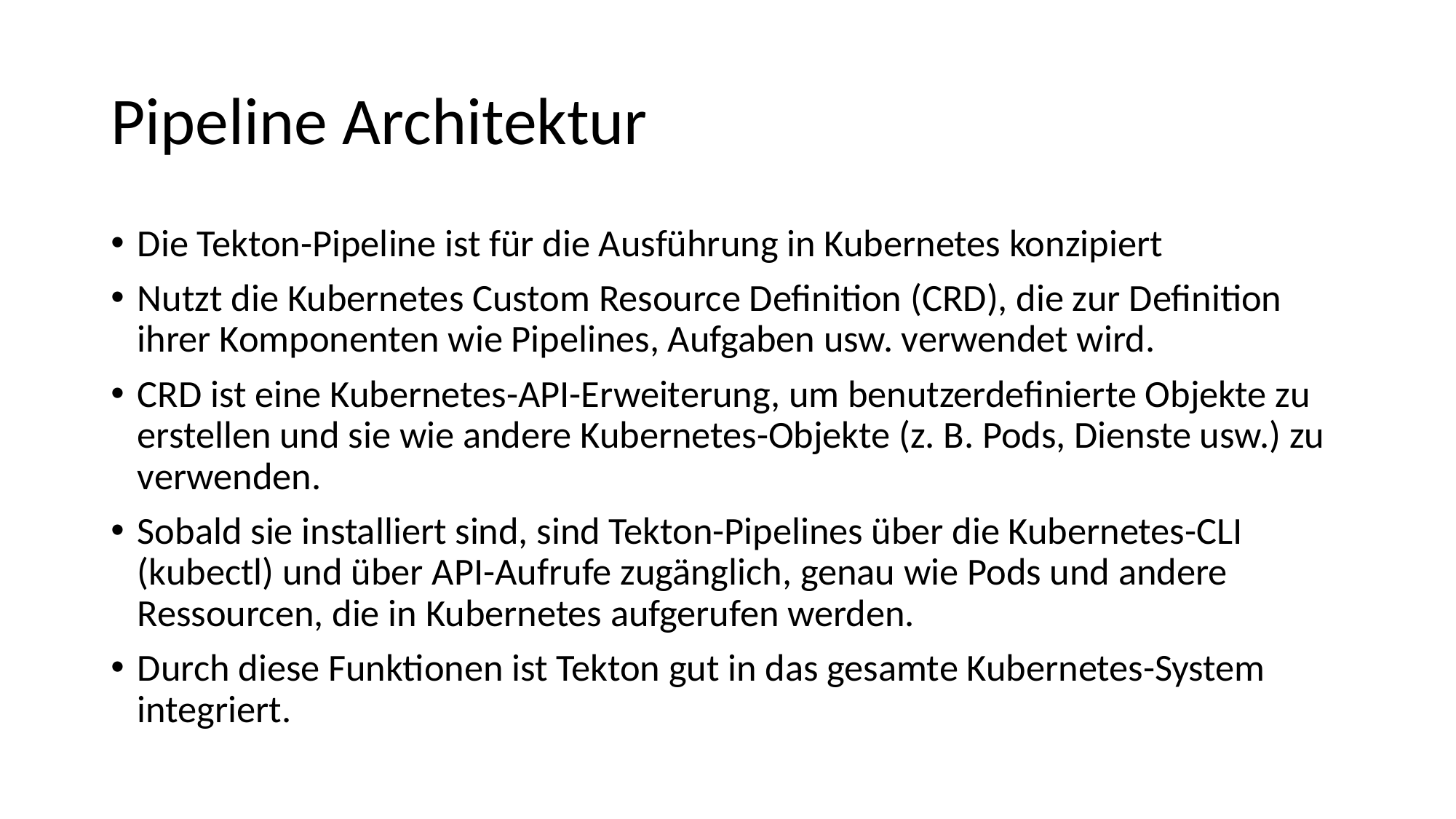

# Pipeline Architektur
Die Tekton-Pipeline ist für die Ausführung in Kubernetes konzipiert
Nutzt die Kubernetes Custom Resource Definition (CRD), die zur Definition ihrer Komponenten wie Pipelines, Aufgaben usw. verwendet wird.
CRD ist eine Kubernetes-API-Erweiterung, um benutzerdefinierte Objekte zu erstellen und sie wie andere Kubernetes-Objekte (z. B. Pods, Dienste usw.) zu verwenden.
Sobald sie installiert sind, sind Tekton-Pipelines über die Kubernetes-CLI (kubectl) und über API-Aufrufe zugänglich, genau wie Pods und andere Ressourcen, die in Kubernetes aufgerufen werden.
Durch diese Funktionen ist Tekton gut in das gesamte Kubernetes-System integriert.